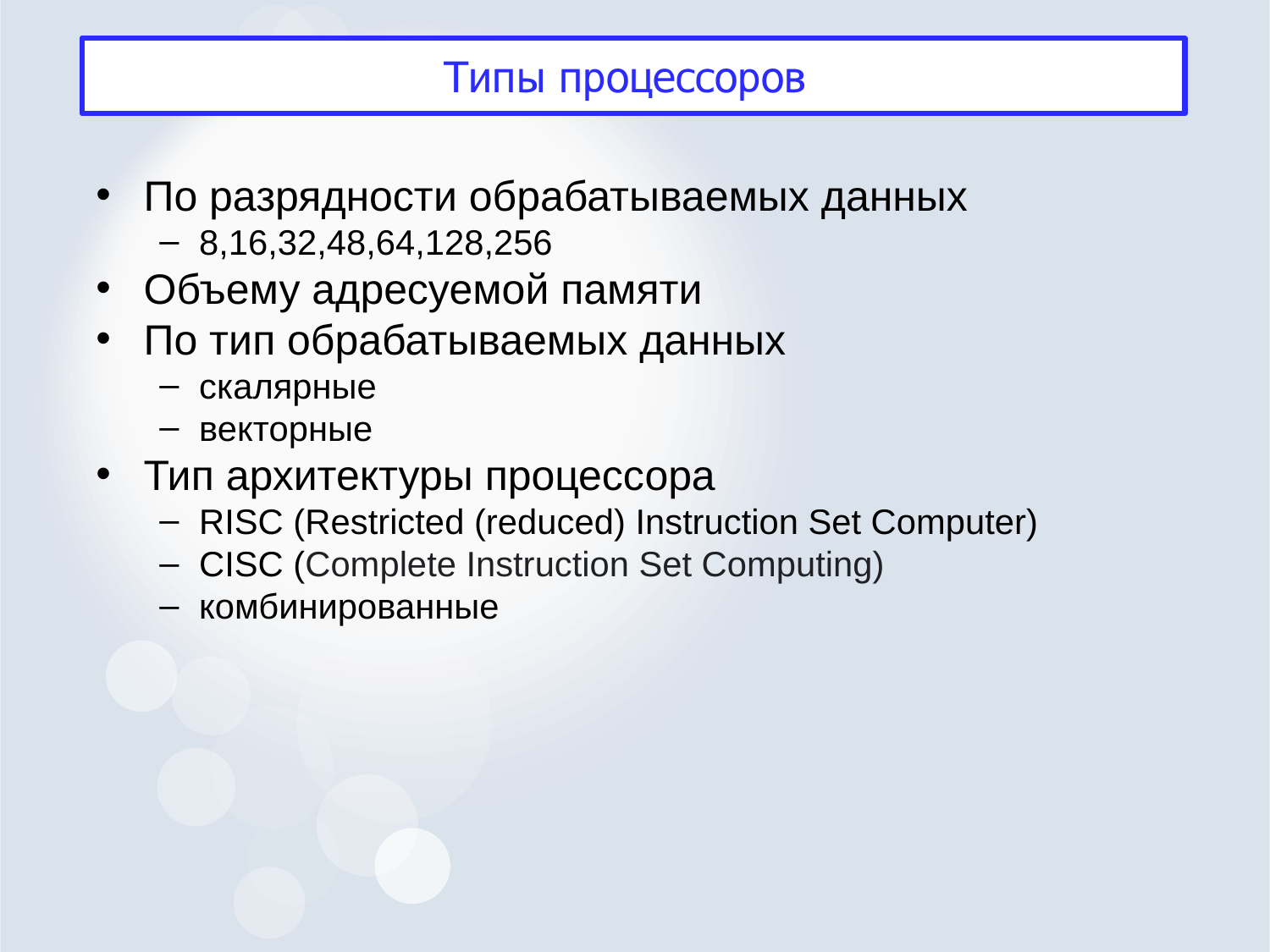

# Типы процессоров(
По разрядности обрабатываемых данных
8,16,32,48,64,128,256
Объему адресуемой памяти
По тип обрабатываемых данных
скалярные
векторные
Тип архитектуры процессора
RISC (Restricted (reduced) Instruction Set Computer)
CISC (Complete Instruction Set Computing)
комбинированные